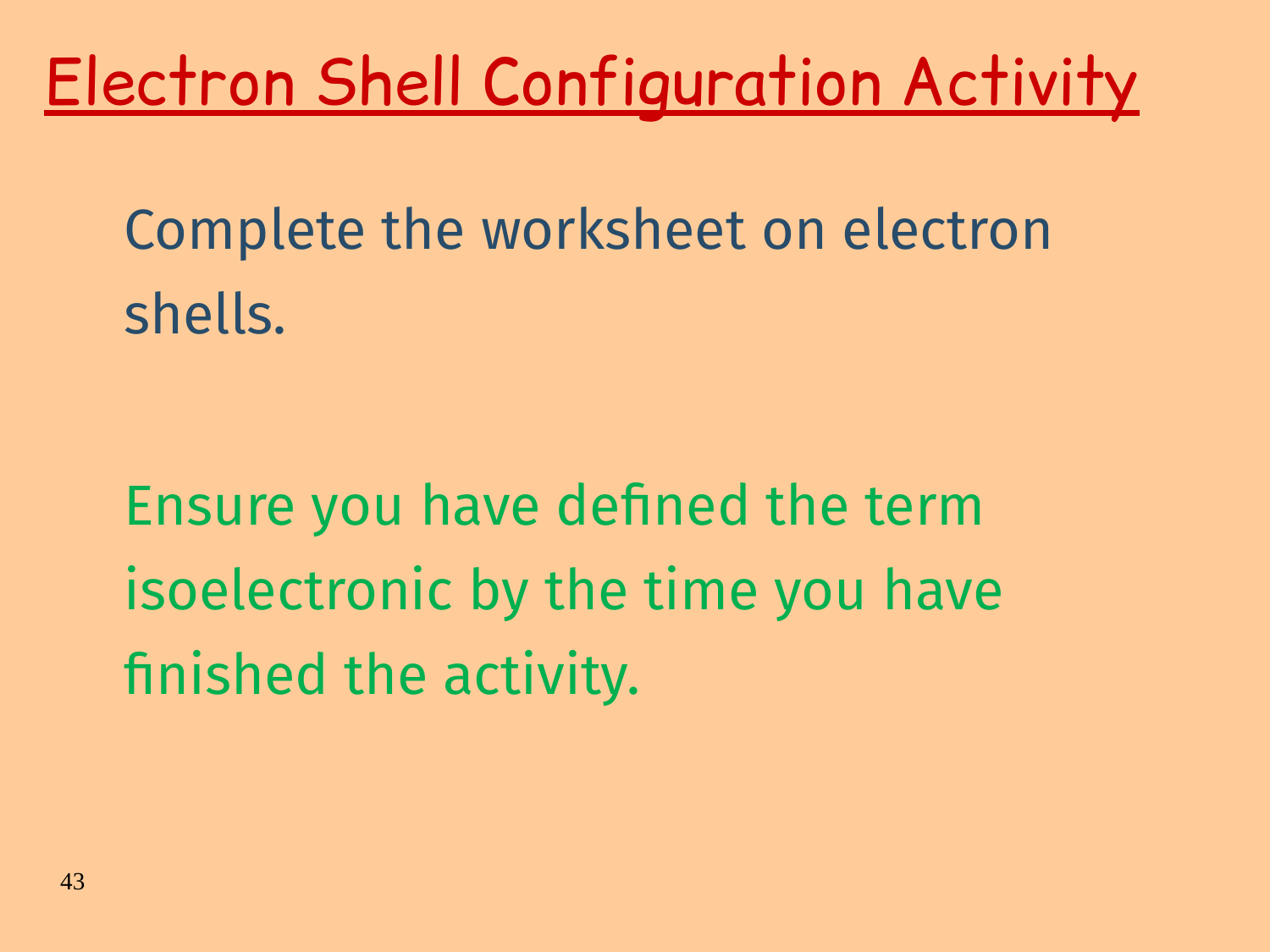

Electron Shell Configuration Activity
	Complete the worksheet on electron shells.

	Ensure you have defined the term isoelectronic by the time you have finished the activity.